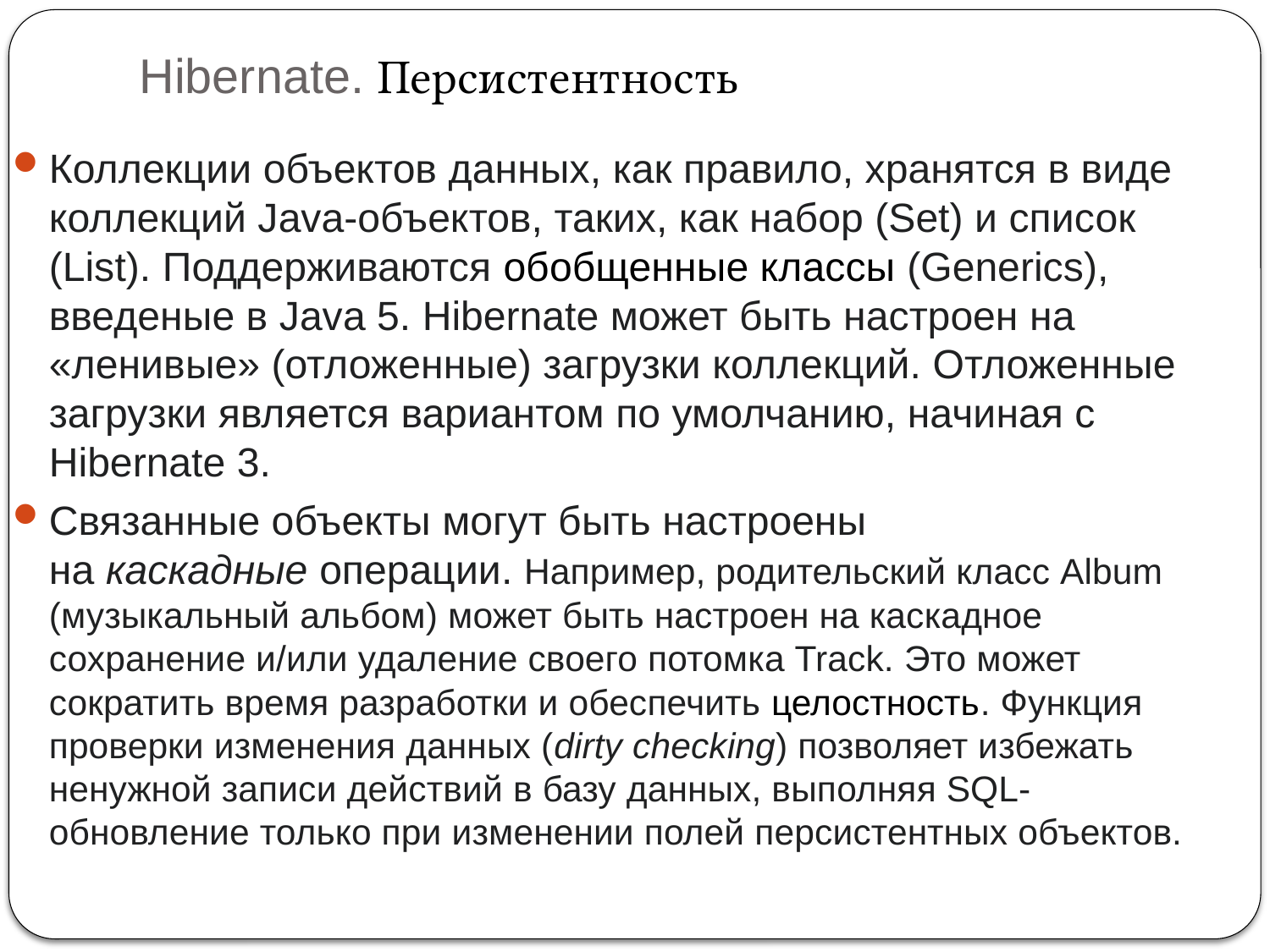

# Hibernate. Персистентность
Коллекции объектов данных, как правило, хранятся в виде коллекций Java-объектов, таких, как набор (Set) и список (List). Поддерживаются обобщенные классы (Generics), введеные в Java 5. Hibernate может быть настроен на «ленивые» (отложенные) загрузки коллекций. Отложенные загрузки является вариантом по умолчанию, начиная с Hibernate 3.
Связанные объекты могут быть настроены на каскадные операции. Например, родительский класс Album (музыкальный альбом) может быть настроен на каскадное сохранение и/или удаление своего потомка Track. Это может сократить время разработки и обеспечить целостность. Функция проверки изменения данных (dirty checking) позволяет избежать ненужной записи действий в базу данных, выполняя SQL-обновление только при изменении полей персистентных объектов.